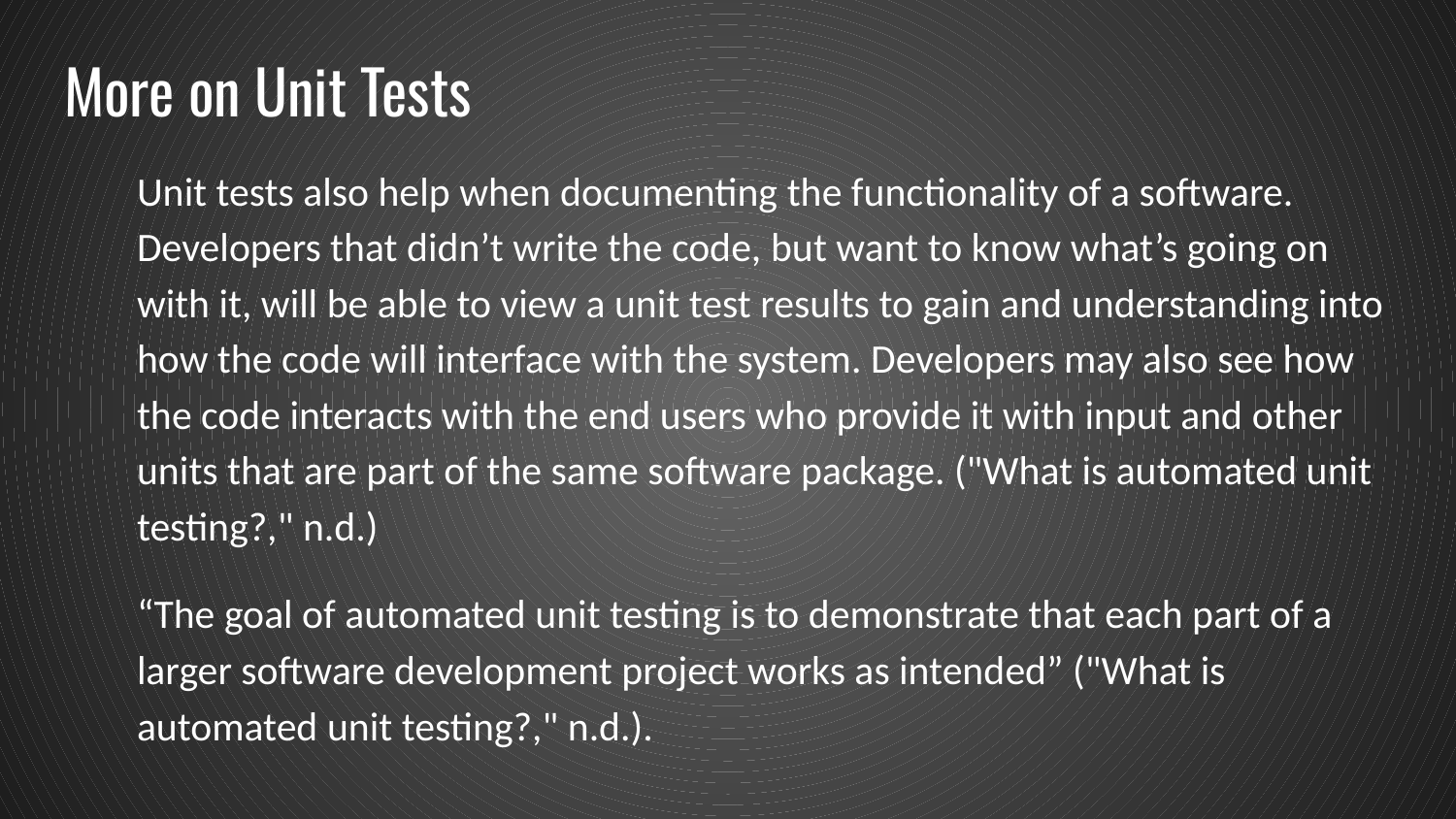

# More on Unit Tests
Unit tests also help when documenting the functionality of a software. Developers that didn’t write the code, but want to know what’s going on with it, will be able to view a unit test results to gain and understanding into how the code will interface with the system. Developers may also see how the code interacts with the end users who provide it with input and other units that are part of the same software package. ("What is automated unit testing?," n.d.)
“The goal of automated unit testing is to demonstrate that each part of a larger software development project works as intended” ("What is automated unit testing?," n.d.).